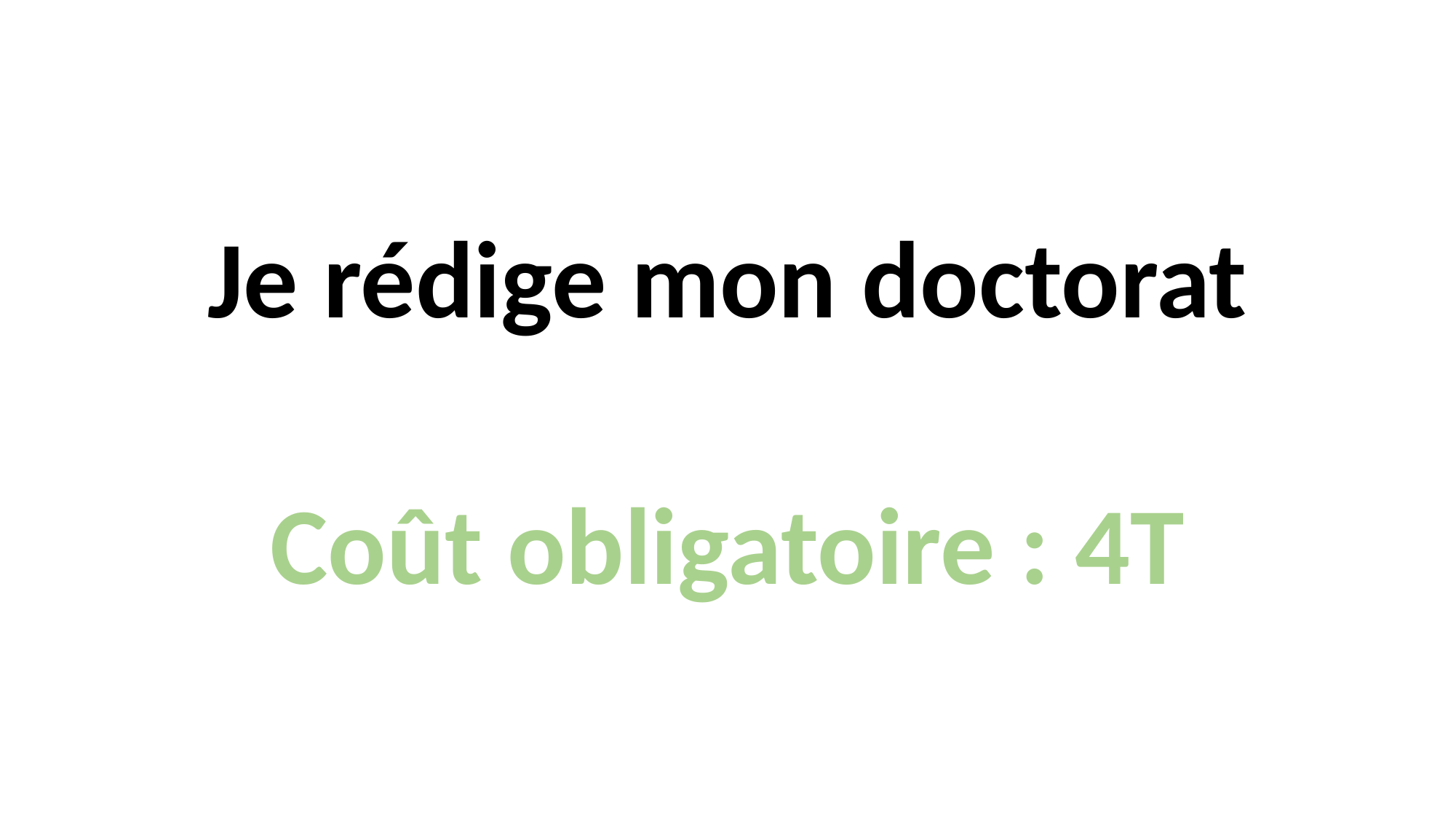

Je rédige mon doctorat

Coût obligatoire : 4T